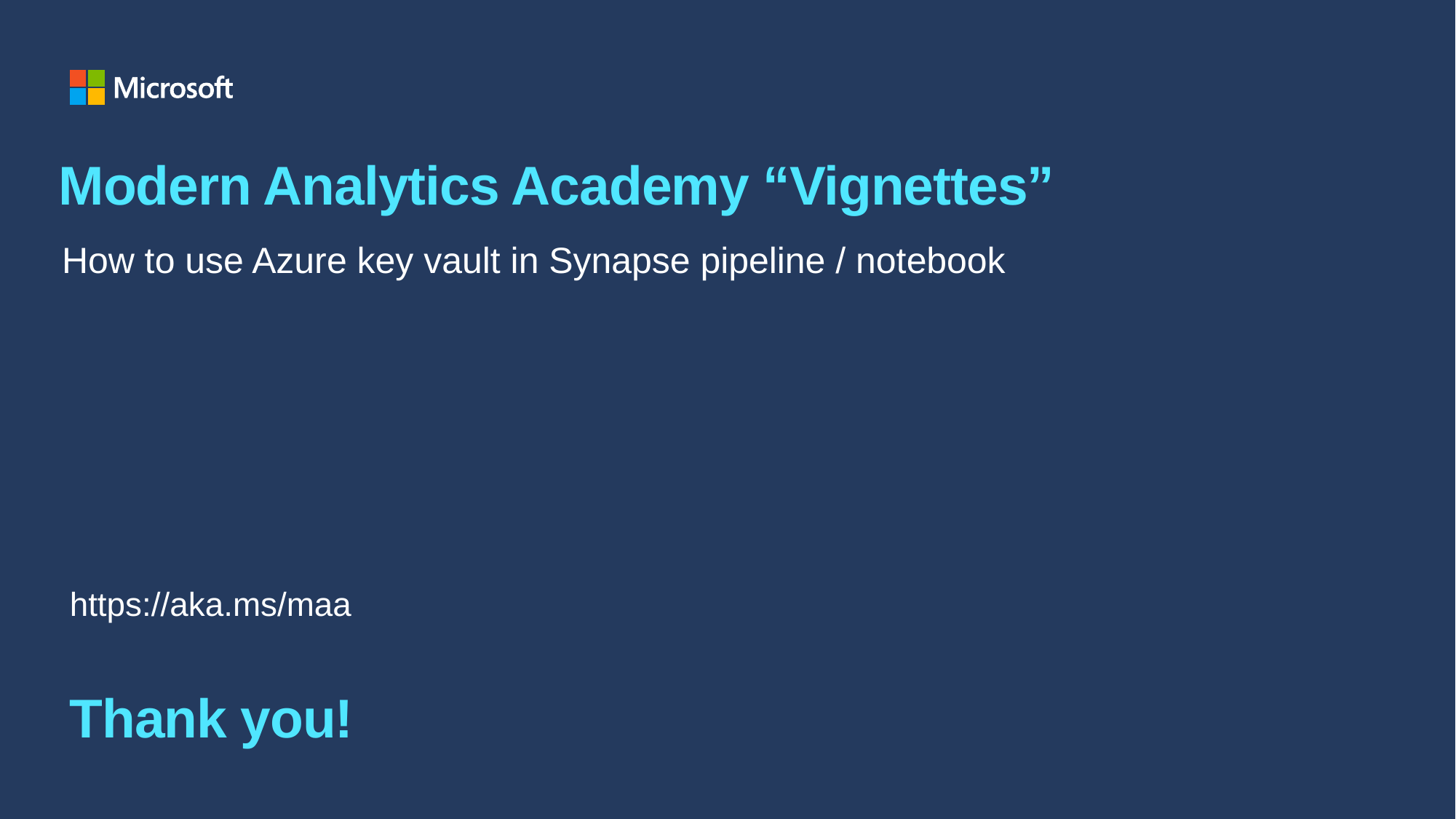

Modern Analytics Academy “Vignettes”
How to use Azure key vault in Synapse pipeline / notebook
https://aka.ms/maa
# Thank you!